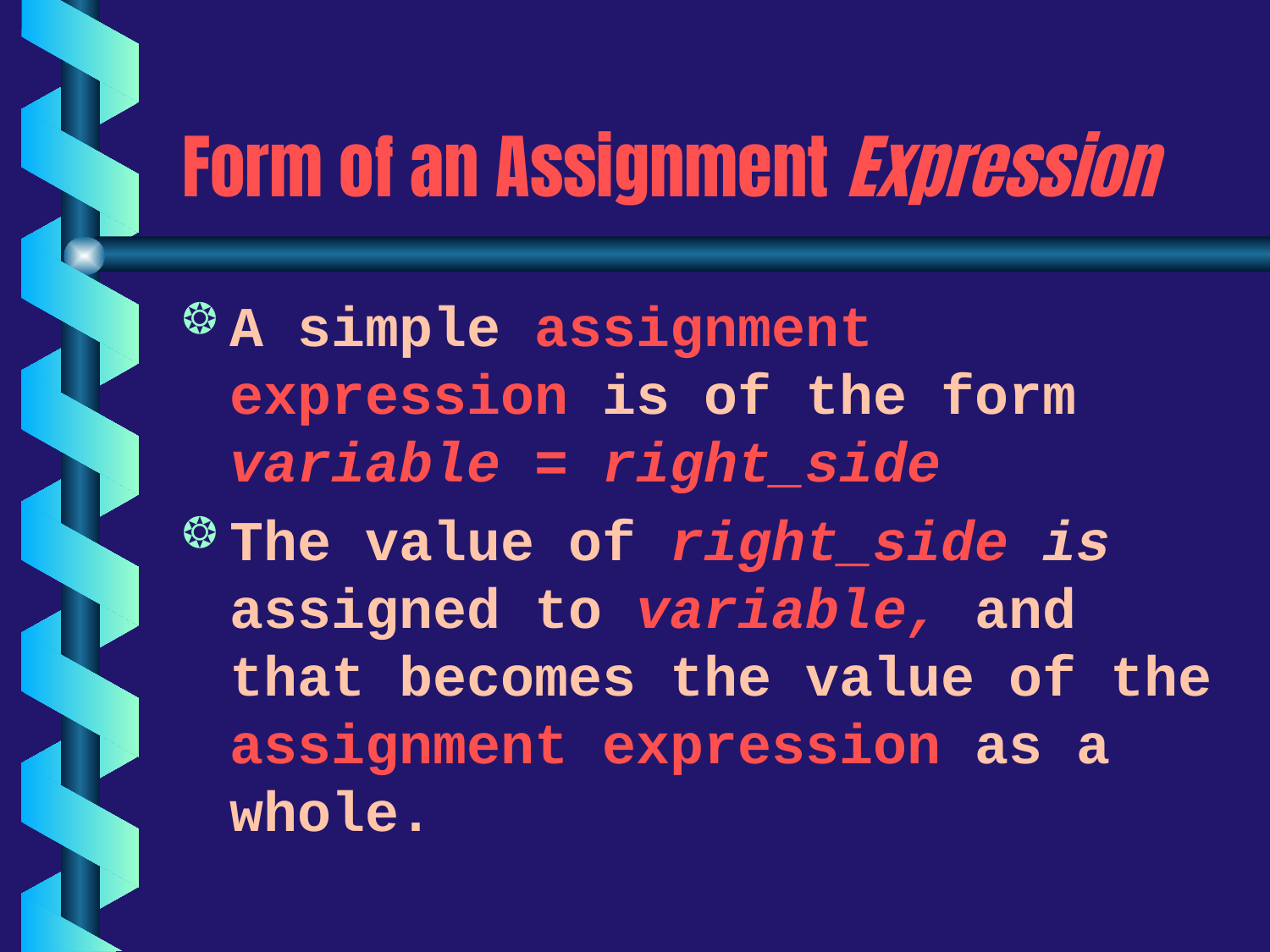

# Form of an Assignment Expression
A simple assignment expression is of the form variable = right_side
The value of right_side is assigned to variable, and that becomes the value of the assignment expression as a whole.